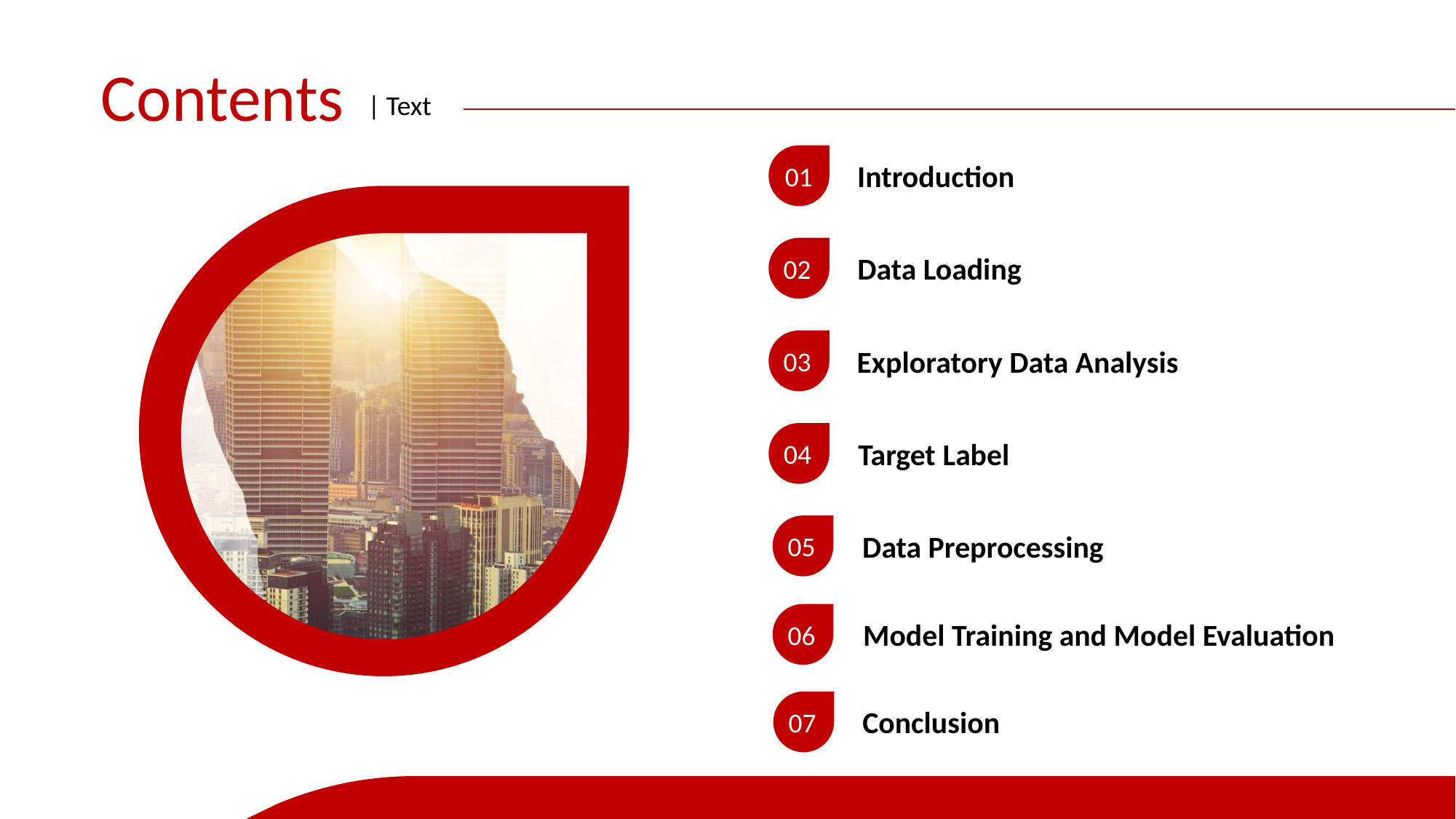

Contents
| Text

Introduction
01

Data Loading
02

Exploratory Data Analysis
03

Target Label
04

Data Preprocessing
05

Model Training and Model Evaluation
06

Conclusion
07